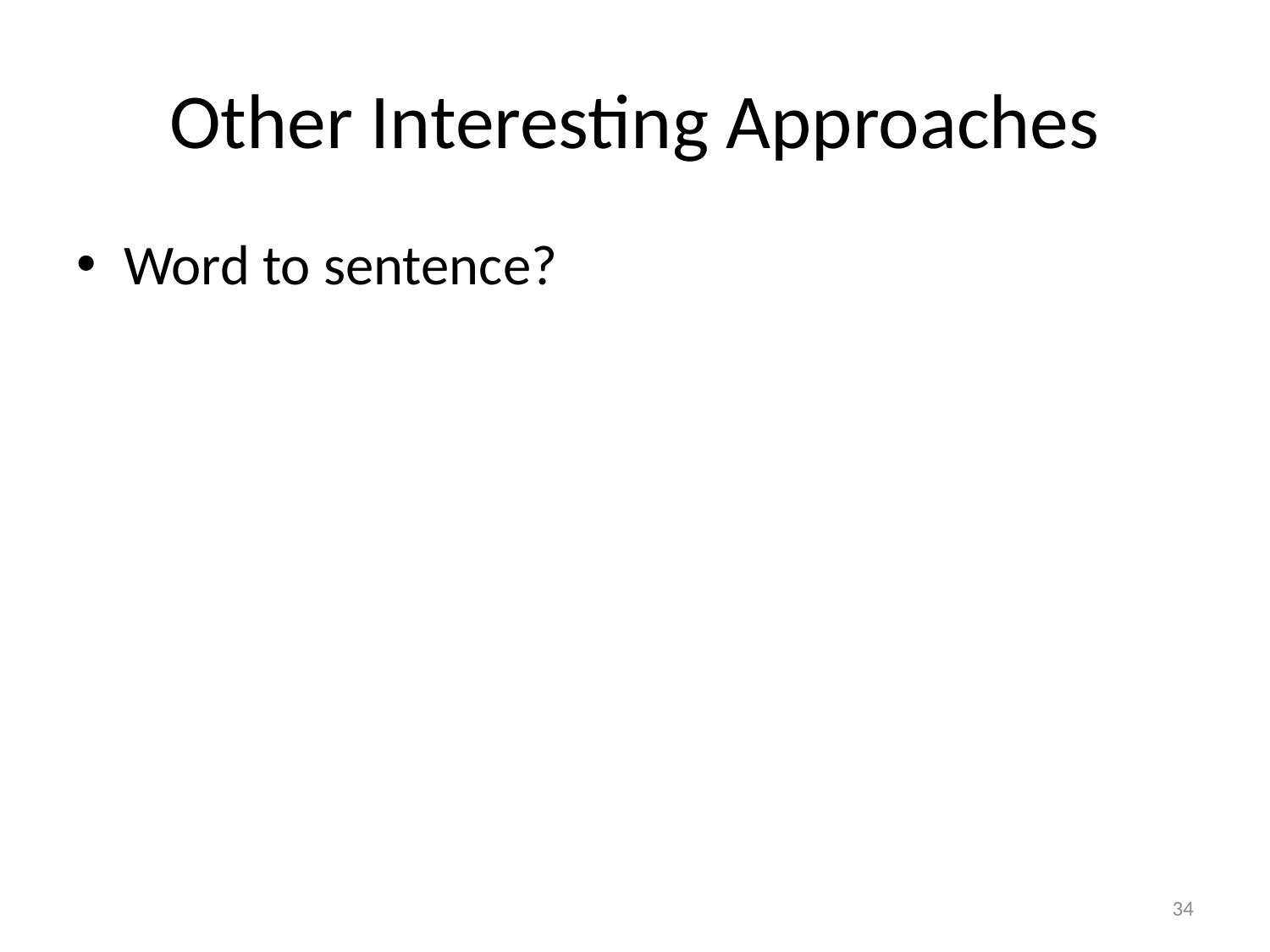

# Other Interesting Approaches
Word to sentence?

34